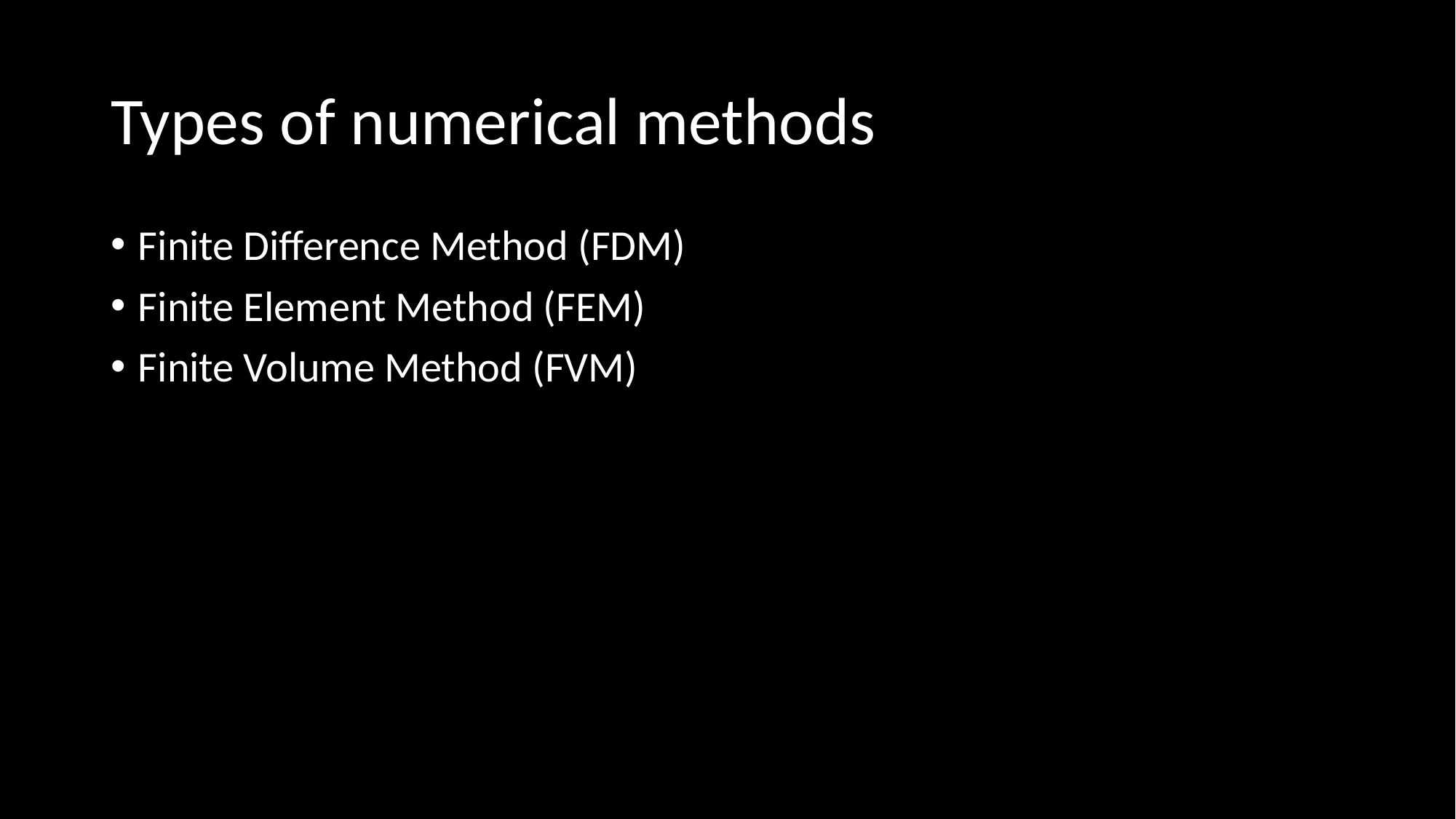

# Types of numerical methods
Finite Difference Method (FDM)
Finite Element Method (FEM)
Finite Volume Method (FVM)